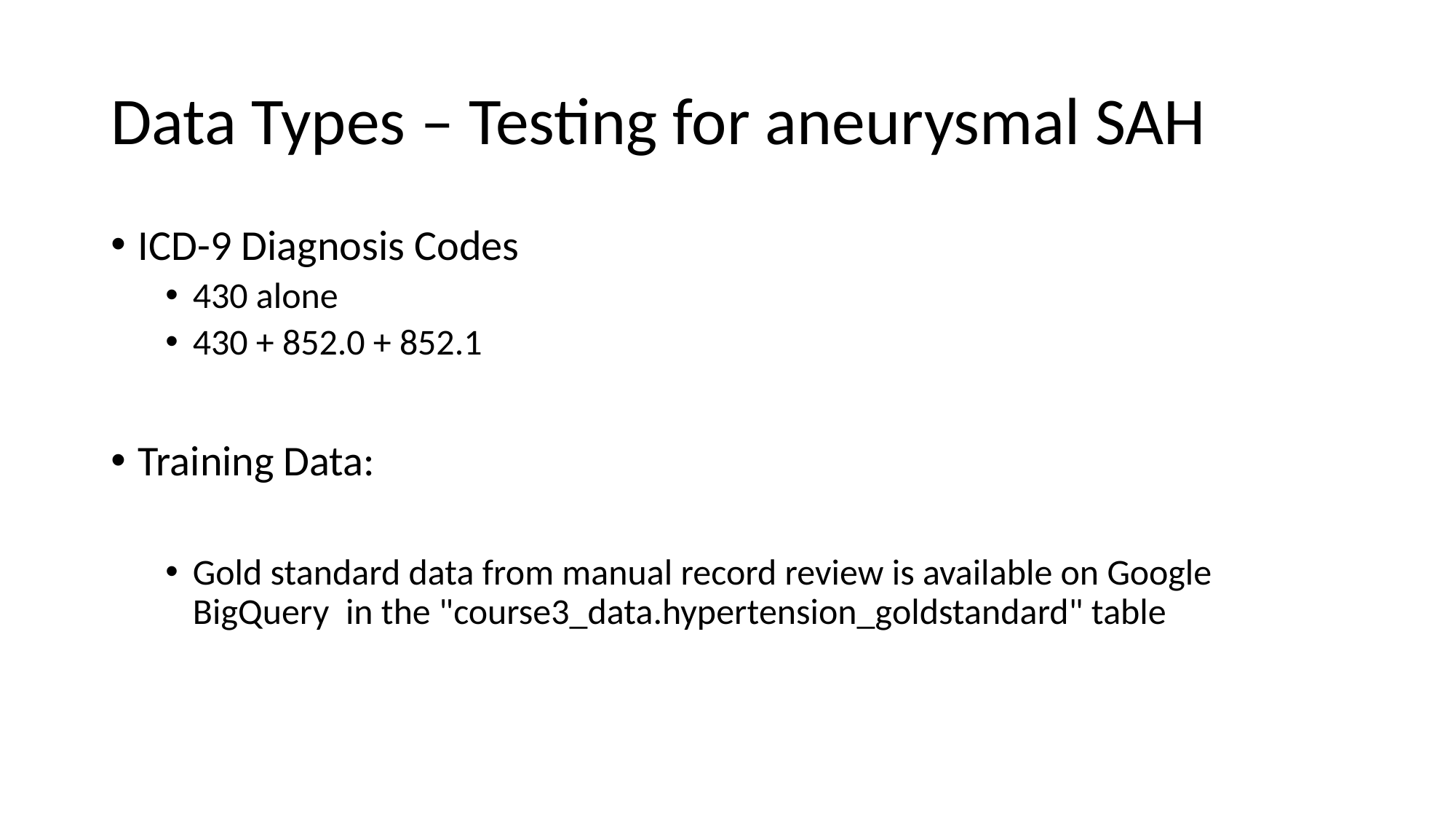

# Data Types – Testing for aneurysmal SAH
ICD-9 Diagnosis Codes
430 alone
430 + 852.0 + 852.1

Training Data:

Gold standard data from manual record review is available on Google BigQuery  in the "course3_data.hypertension_goldstandard" table